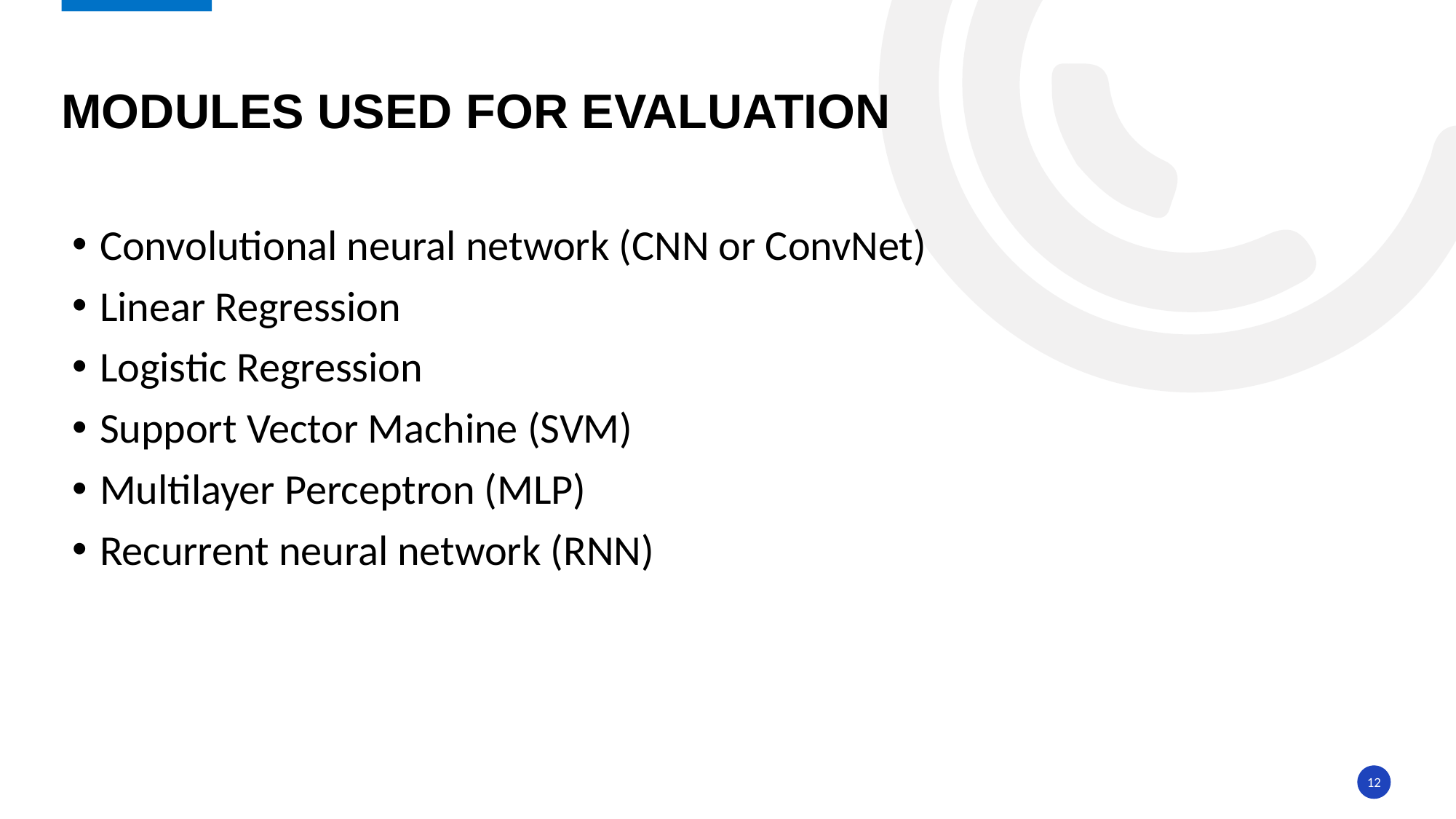

# Modules used for evaluation
Convolutional neural network (CNN or ConvNet)
Linear Regression
Logistic Regression
Support Vector Machine (SVM)
Multilayer Perceptron (MLP)
Recurrent neural network (RNN)
12